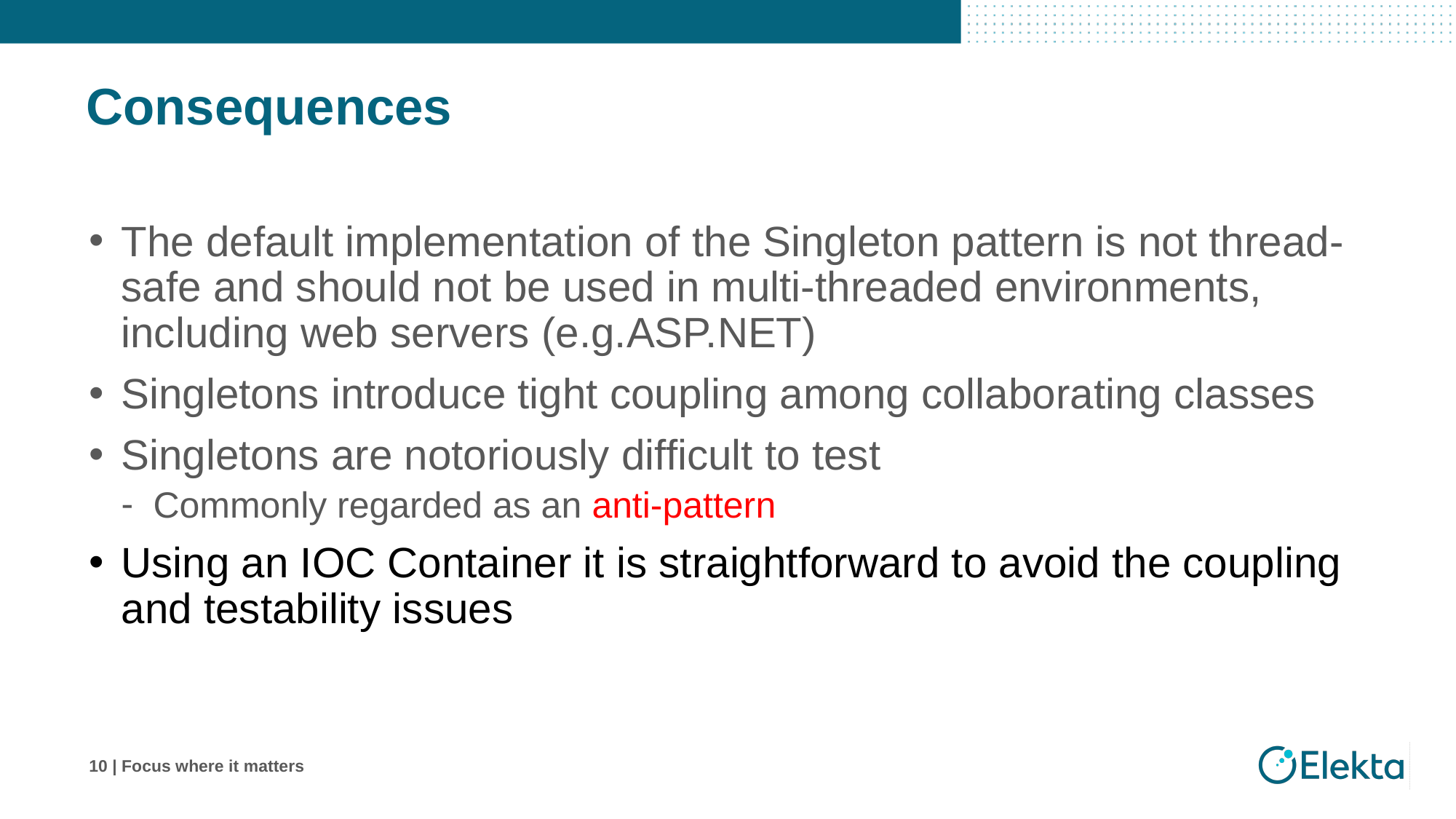

# Consequences

The default implementation of the Singleton pattern is not thread-safe and should not be used in multi-threaded environments, including web servers (e.g.ASP.NET)
Singletons introduce tight coupling among collaborating classes
Singletons are notoriously difficult to test
Commonly regarded as an anti-pattern
Using an IOC Container it is straightforward to avoid the coupling and testability issues